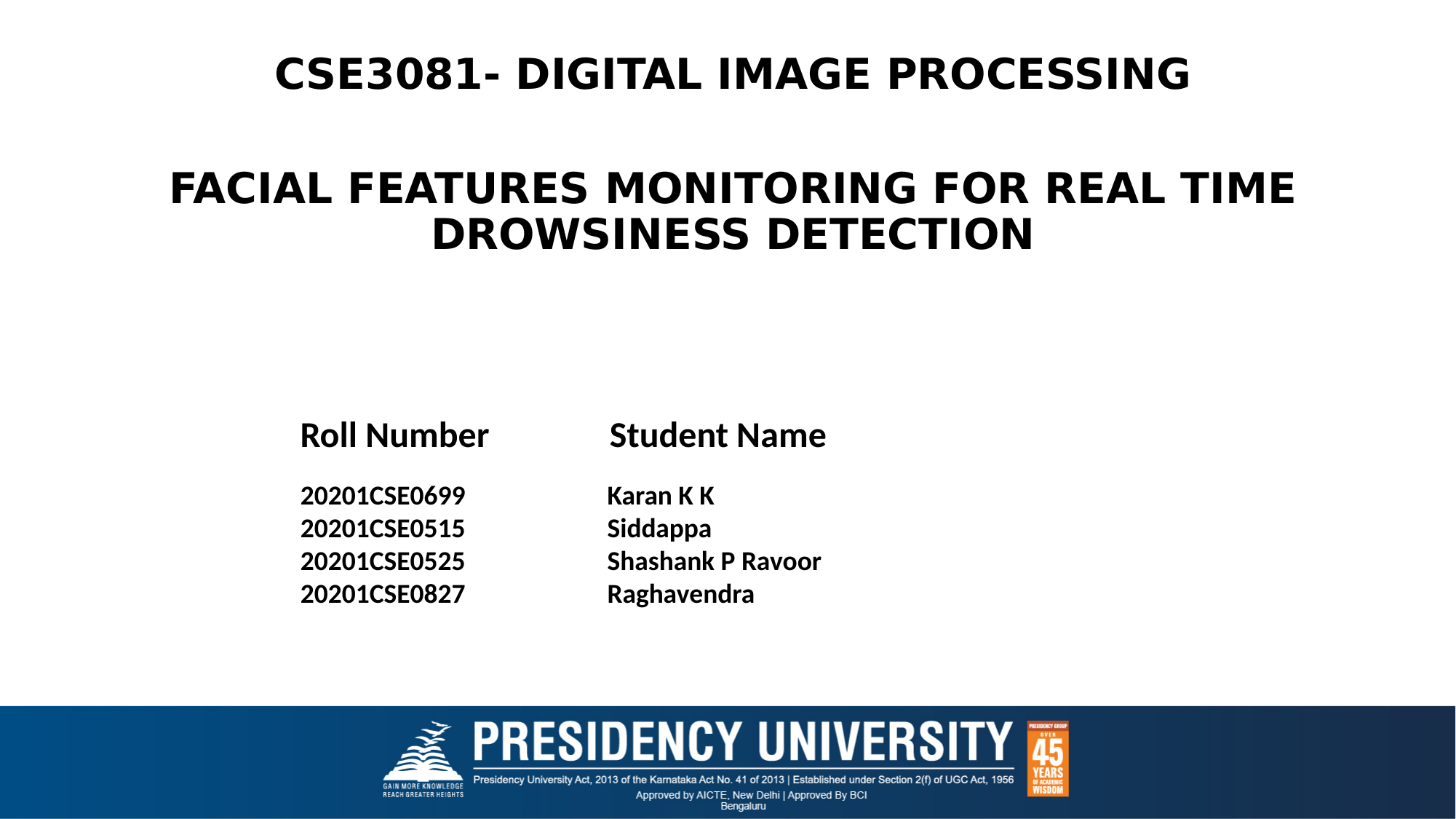

CSE3081- DIGITAL IMAGE PROCESSING
# FACIAL FEATURES MONITORING FOR REAL TIME DROWSINESS DETECTION
| Roll Number | Student Name |
| --- | --- |
|  |  |
|  |  |
|  |  |
|  |  |
|  |  |
20201CSE0699                       Karan K K
20201CSE0515                       Siddappa
20201CSE0525                       Shashank P Ravoor
20201CSE0827                       Raghavendra